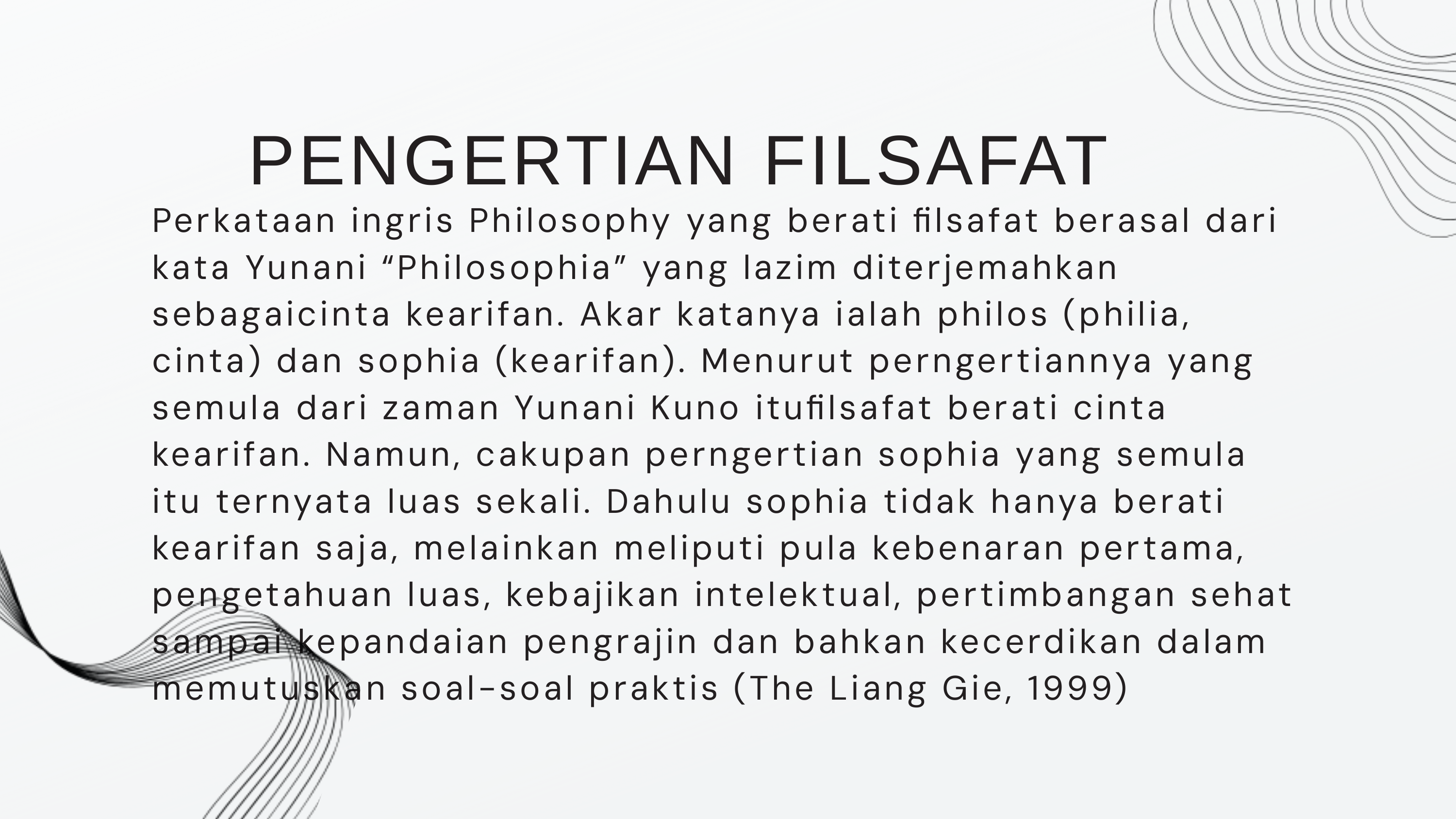

PENGERTIAN FILSAFAT
Perkataan ingris Philosophy yang berati filsafat berasal dari kata Yunani “Philosophia” yang lazim diterjemahkan sebagaicinta kearifan. Akar katanya ialah philos (philia, cinta) dan sophia (kearifan). Menurut perngertiannya yang semula dari zaman Yunani Kuno itufilsafat berati cinta kearifan. Namun, cakupan perngertian sophia yang semula itu ternyata luas sekali. Dahulu sophia tidak hanya berati kearifan saja, melainkan meliputi pula kebenaran pertama, pengetahuan luas, kebajikan intelektual, pertimbangan sehat sampai kepandaian pengrajin dan bahkan kecerdikan dalam memutuskan soal-soal praktis (The Liang Gie, 1999)